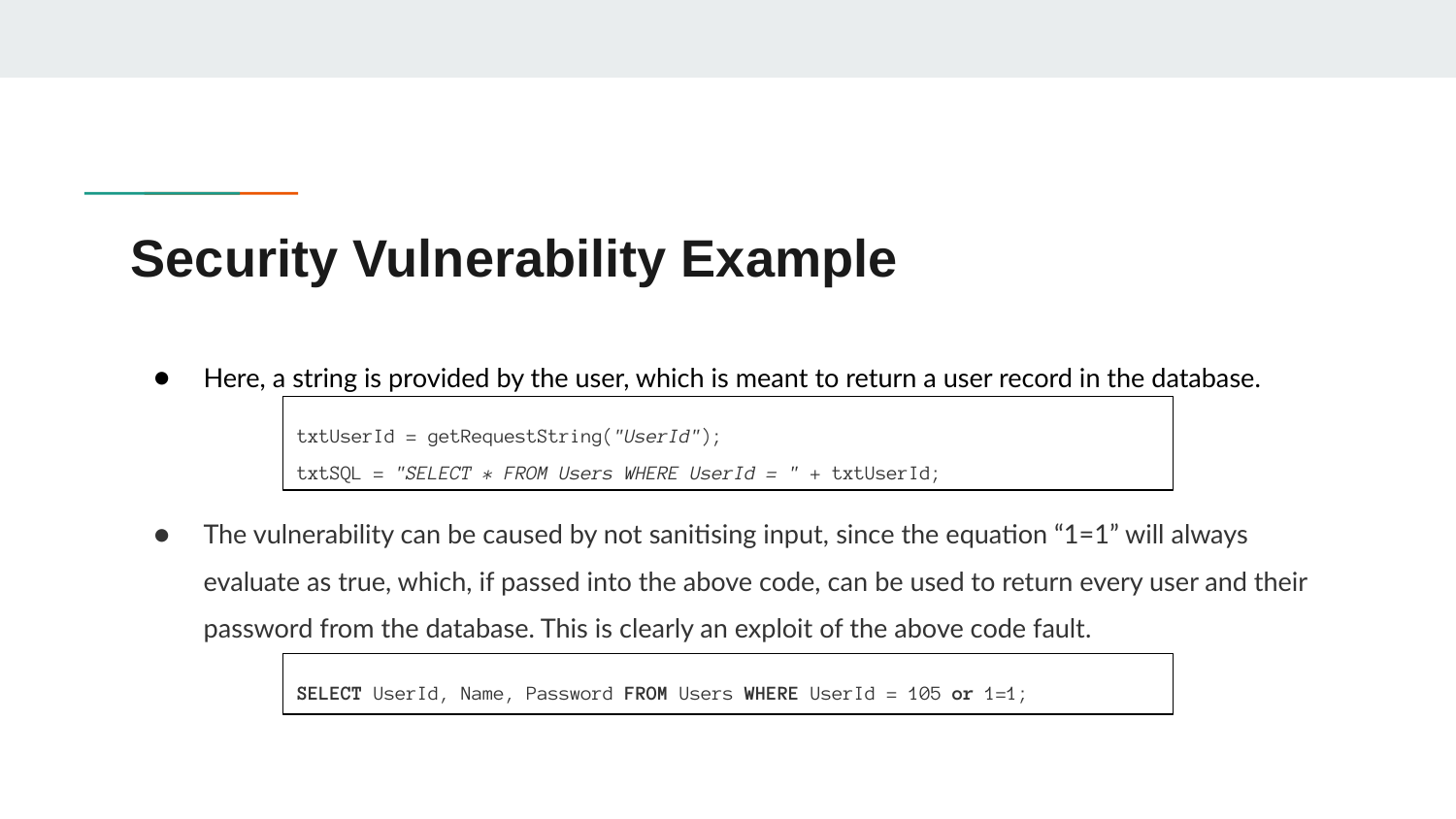

# Security Vulnerability Example
Here, a string is provided by the user, which is meant to return a user record in the database.

The vulnerability can be caused by not sanitising input, since the equation “1=1” will always evaluate as true, which, if passed into the above code, can be used to return every user and their password from the database. This is clearly an exploit of the above code fault.
txtUserId = getRequestString("UserId");
txtSQL = "SELECT * FROM Users WHERE UserId = " + txtUserId;
SELECT UserId, Name, Password FROM Users WHERE UserId = 105 or 1=1;